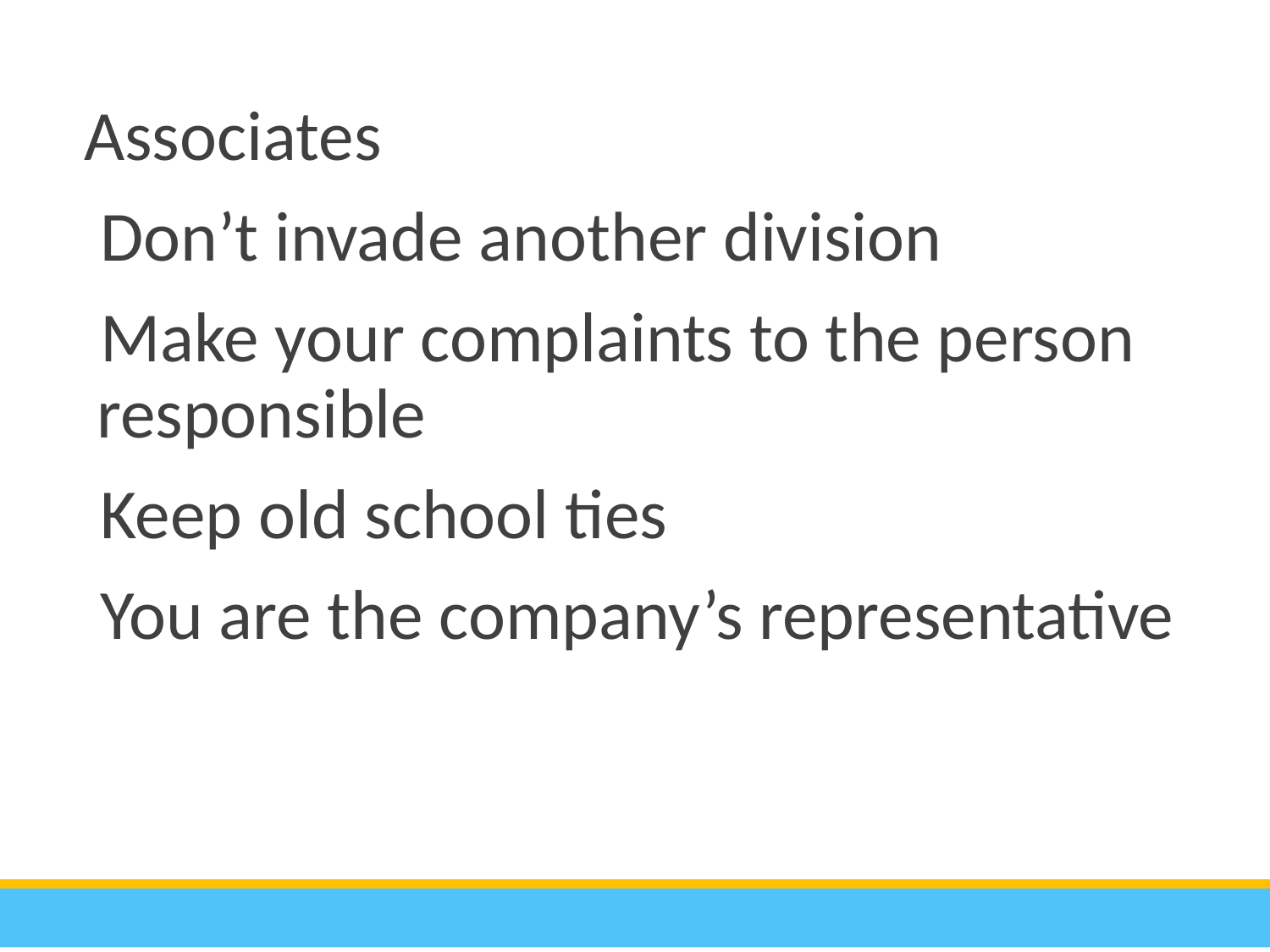

Associates
Don’t invade another division
Make your complaints to the person responsible
Keep old school ties
You are the company’s representative